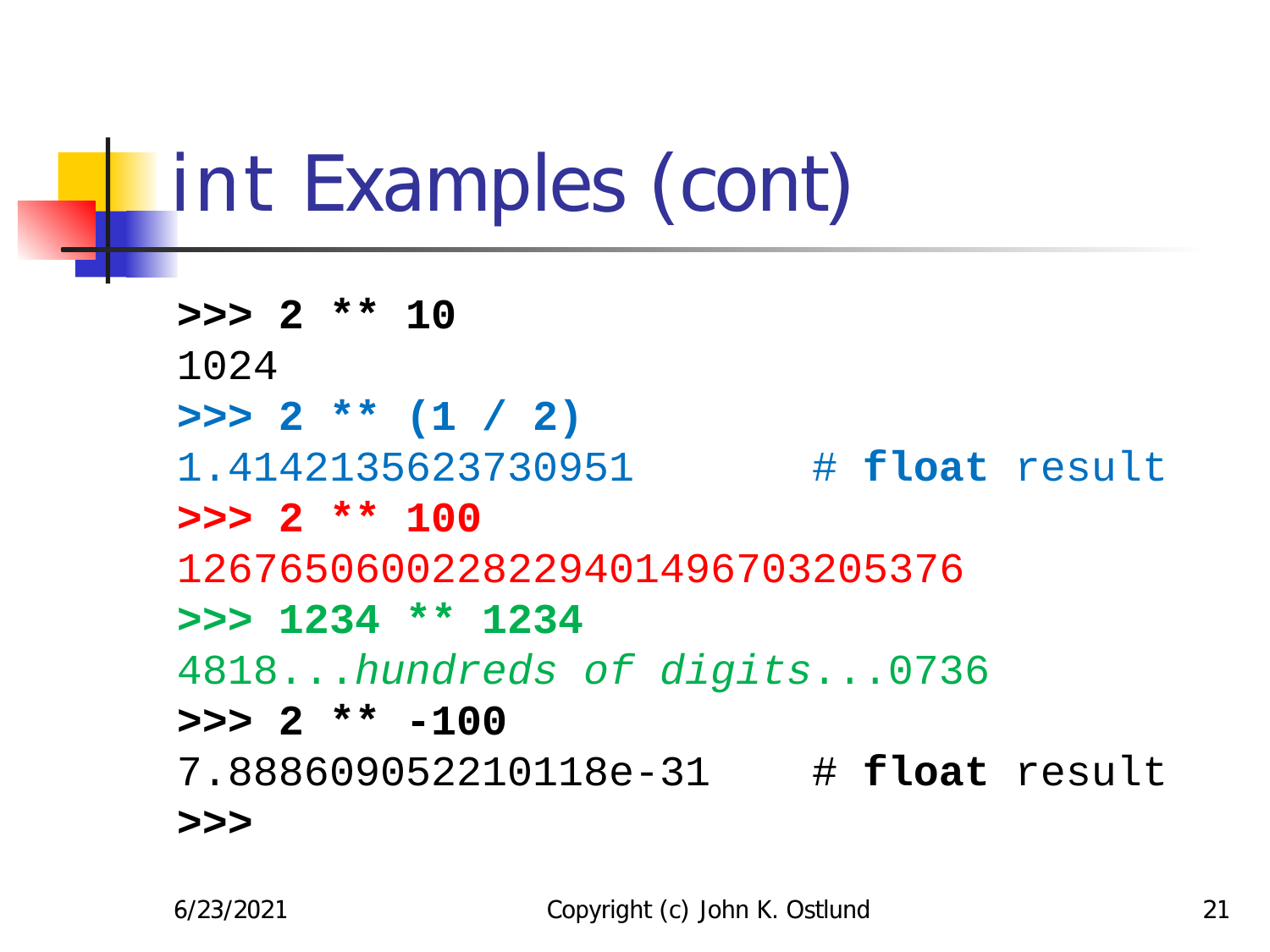

# int Examples (cont)
>>> 2 ** 10
1024
>>> 2 ** (1 / 2)
1.4142135623730951       # float result
>>> 2 ** 100
1267650600228229401496703205376
>>> 1234 ** 1234
4818...hundreds of digits...0736
>>> 2 ** -100
7.888609052210118e-31    # float result
>>>
6/23/2021
Copyright (c) John K. Ostlund
21